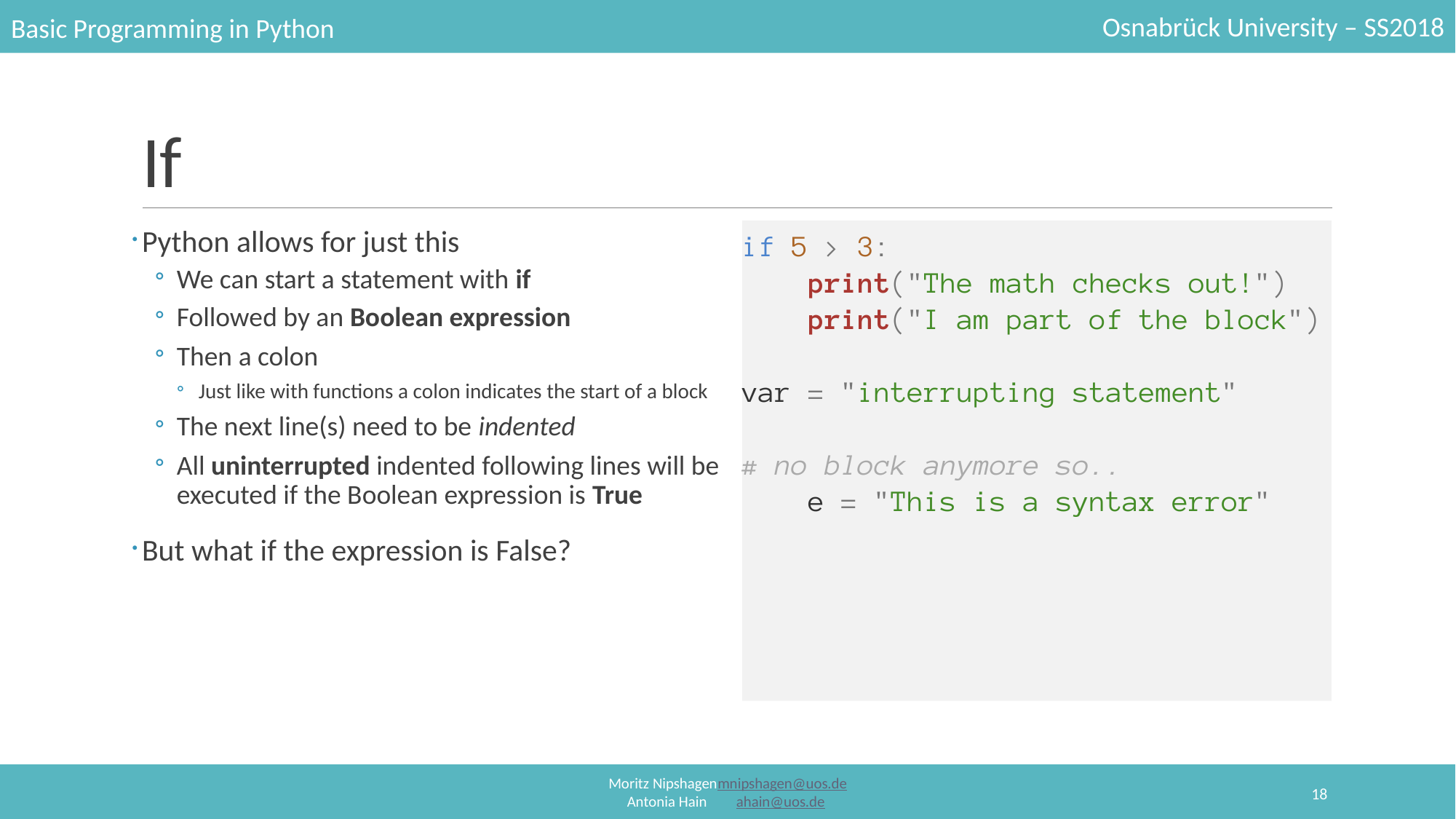

# If
Python allows for just this
We can start a statement with if
Followed by an Boolean expression
Then a colon
Just like with functions a colon indicates the start of a block
The next line(s) need to be indented
All uninterrupted indented following lines will be executed if the Boolean expression is True
But what if the expression is False?
if 5 > 3:
    print("The math checks out!")
    print("I am part of the block")
var = "interrupting statement"
# no block anymore so..
    e = "This is a syntax error"
18